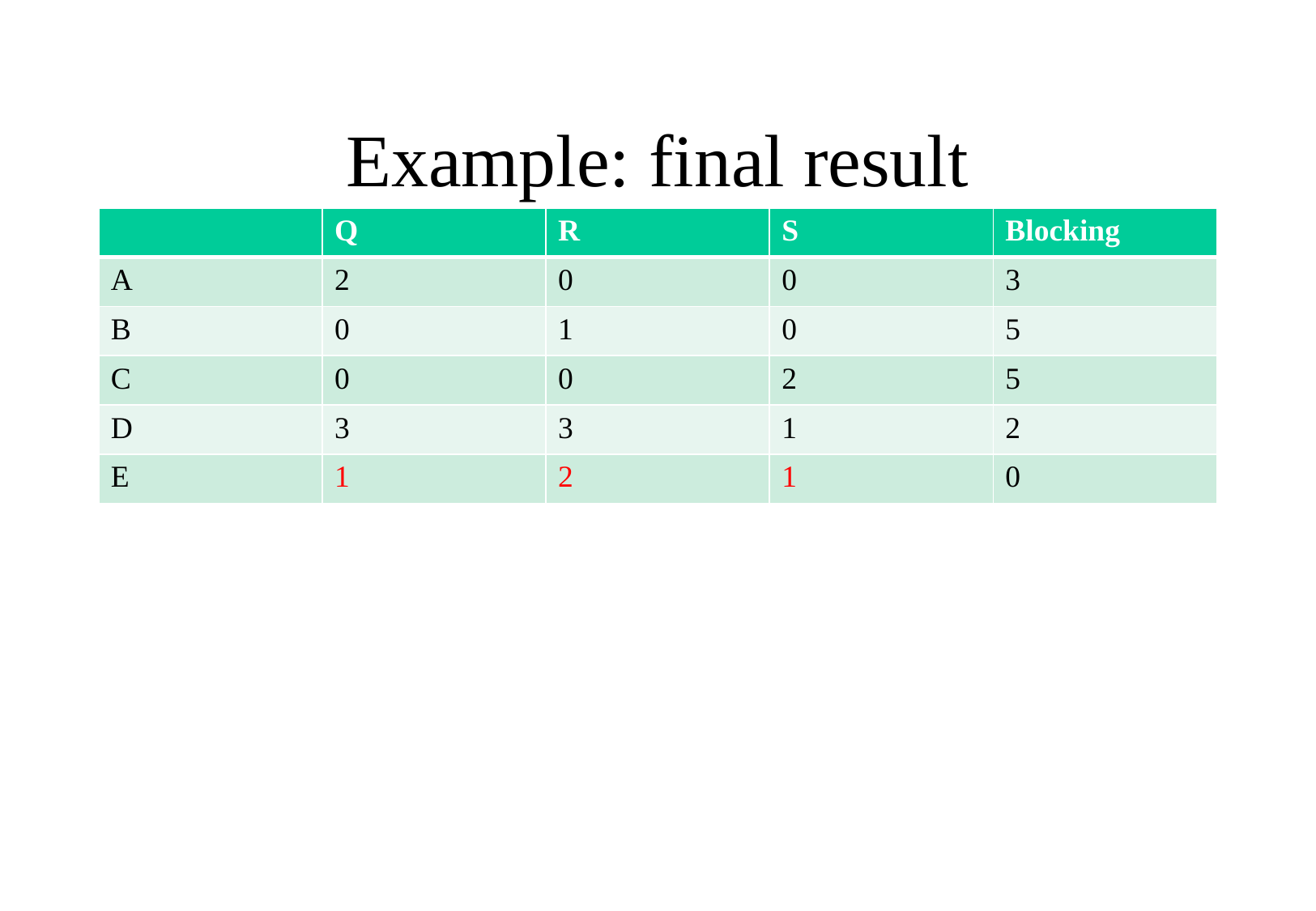

# Example: final result
|  | Q | R | S | Blocking |
| --- | --- | --- | --- | --- |
| A | 2 | 0 | 0 | 3 |
| B | 0 | 1 | 0 | 5 |
| C | 0 | 0 | 2 | 5 |
| D | 3 | 3 | 1 | 2 |
| E | 1 | 2 | 1 | 0 |